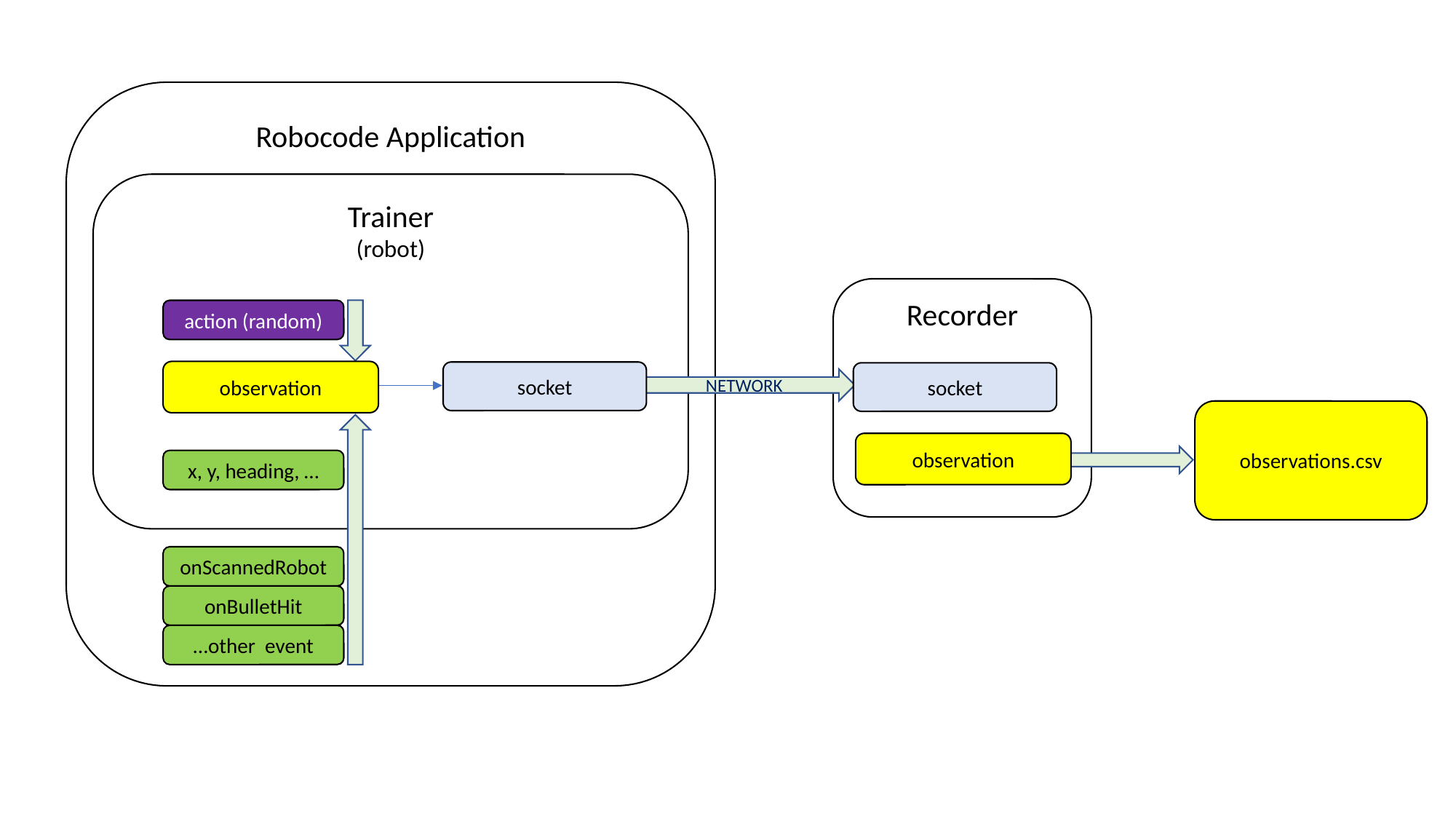

Robocode Application
Trainer
(robot)
Recorder
action (random)

observation
socket
socket
NETWORK
observations.csv
observation

x, y, heading, …

onScannedRobot
onBulletHit
…other  event